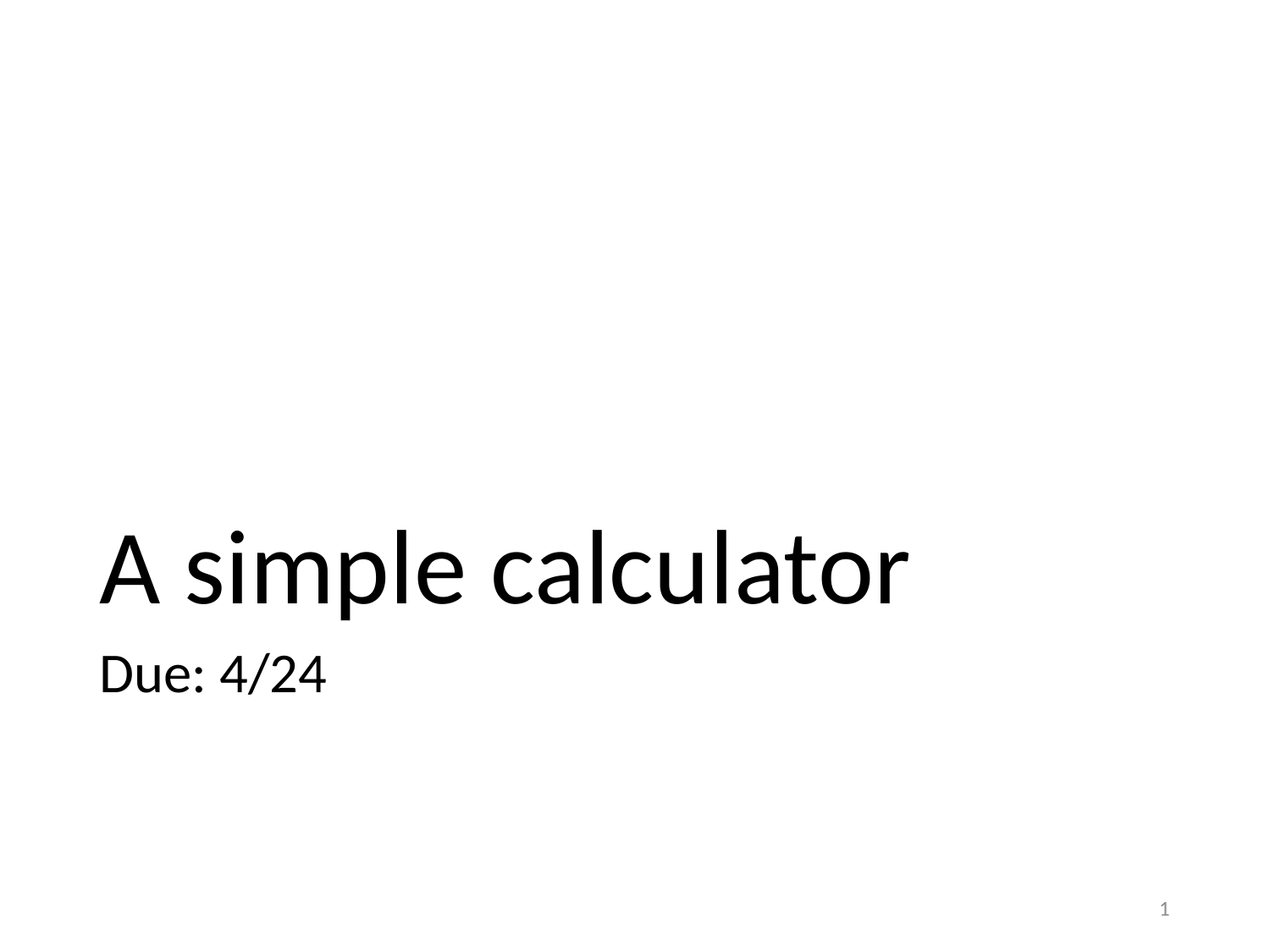

# A simple calculator
Due: 4/24
1